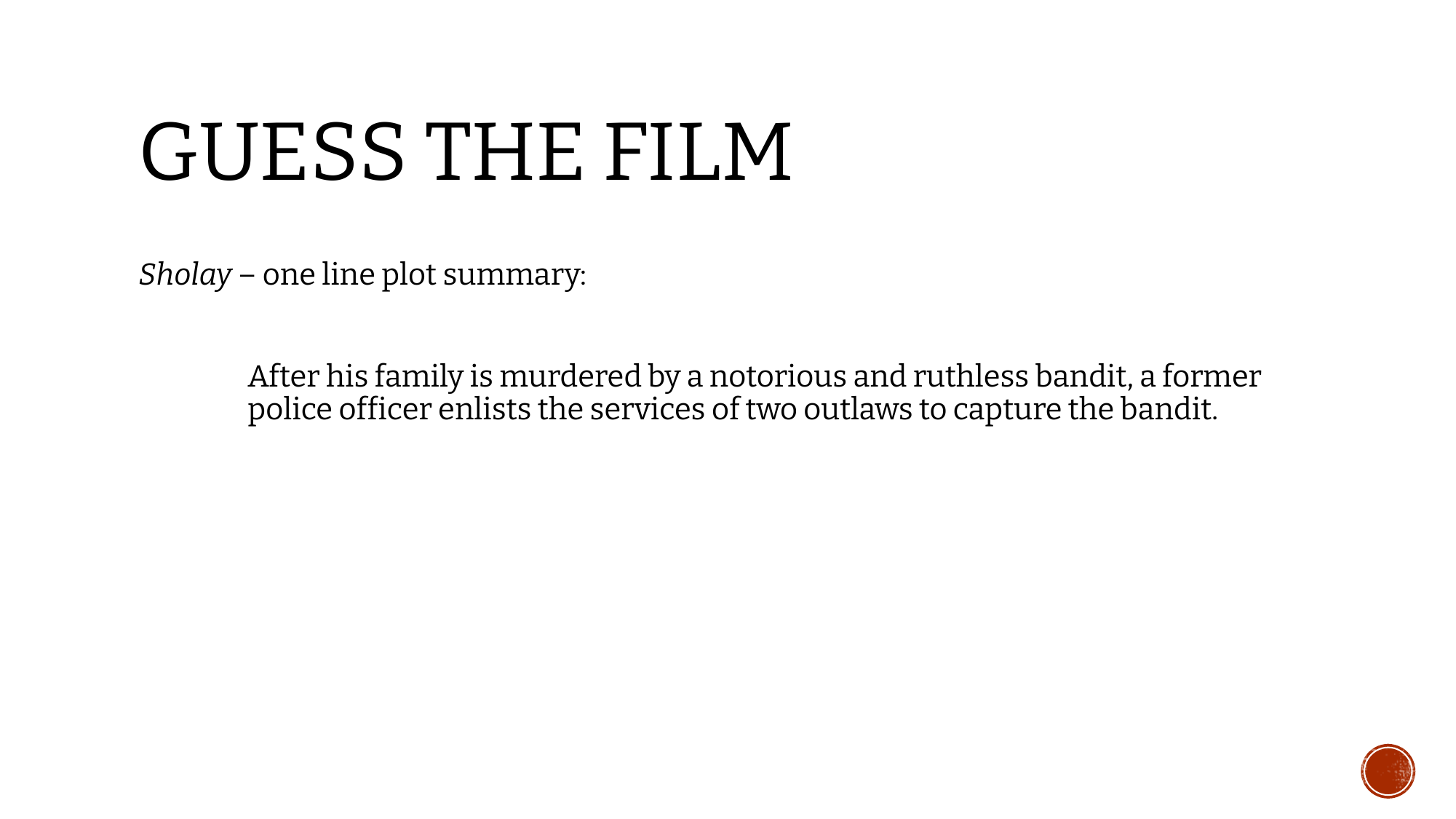

# Guess the film
Sholay – one line plot summary:

	After his family is murdered by a notorious and ruthless bandit, a former 	police officer enlists the services of two outlaws to capture the bandit.